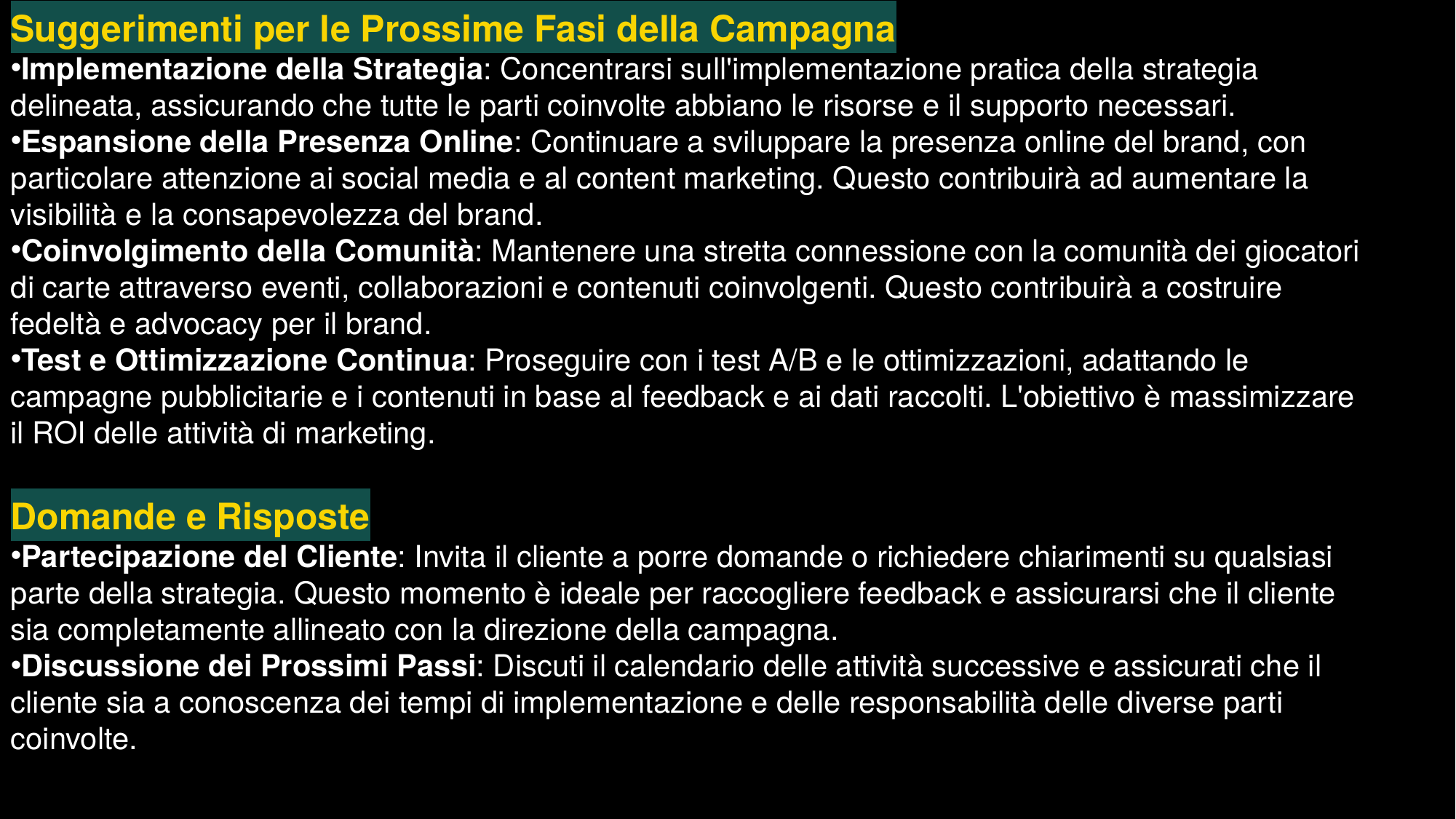

Suggerimenti per le Prossime Fasi della Campagna
Implementazione della Strategia: Concentrarsi sull'implementazione pratica della strategia delineata, assicurando che tutte le parti coinvolte abbiano le risorse e il supporto necessari.
Espansione della Presenza Online: Continuare a sviluppare la presenza online del brand, con particolare attenzione ai social media e al content marketing. Questo contribuirà ad aumentare la visibilità e la consapevolezza del brand.
Coinvolgimento della Comunità: Mantenere una stretta connessione con la comunità dei giocatori di carte attraverso eventi, collaborazioni e contenuti coinvolgenti. Questo contribuirà a costruire fedeltà e advocacy per il brand.
Test e Ottimizzazione Continua: Proseguire con i test A/B e le ottimizzazioni, adattando le campagne pubblicitarie e i contenuti in base al feedback e ai dati raccolti. L'obiettivo è massimizzare il ROI delle attività di marketing.

Domande e Risposte
Partecipazione del Cliente: Invita il cliente a porre domande o richiedere chiarimenti su qualsiasi parte della strategia. Questo momento è ideale per raccogliere feedback e assicurarsi che il cliente sia completamente allineato con la direzione della campagna.
Discussione dei Prossimi Passi: Discuti il calendario delle attività successive e assicurati che il cliente sia a conoscenza dei tempi di implementazione e delle responsabilità delle diverse parti coinvolte.